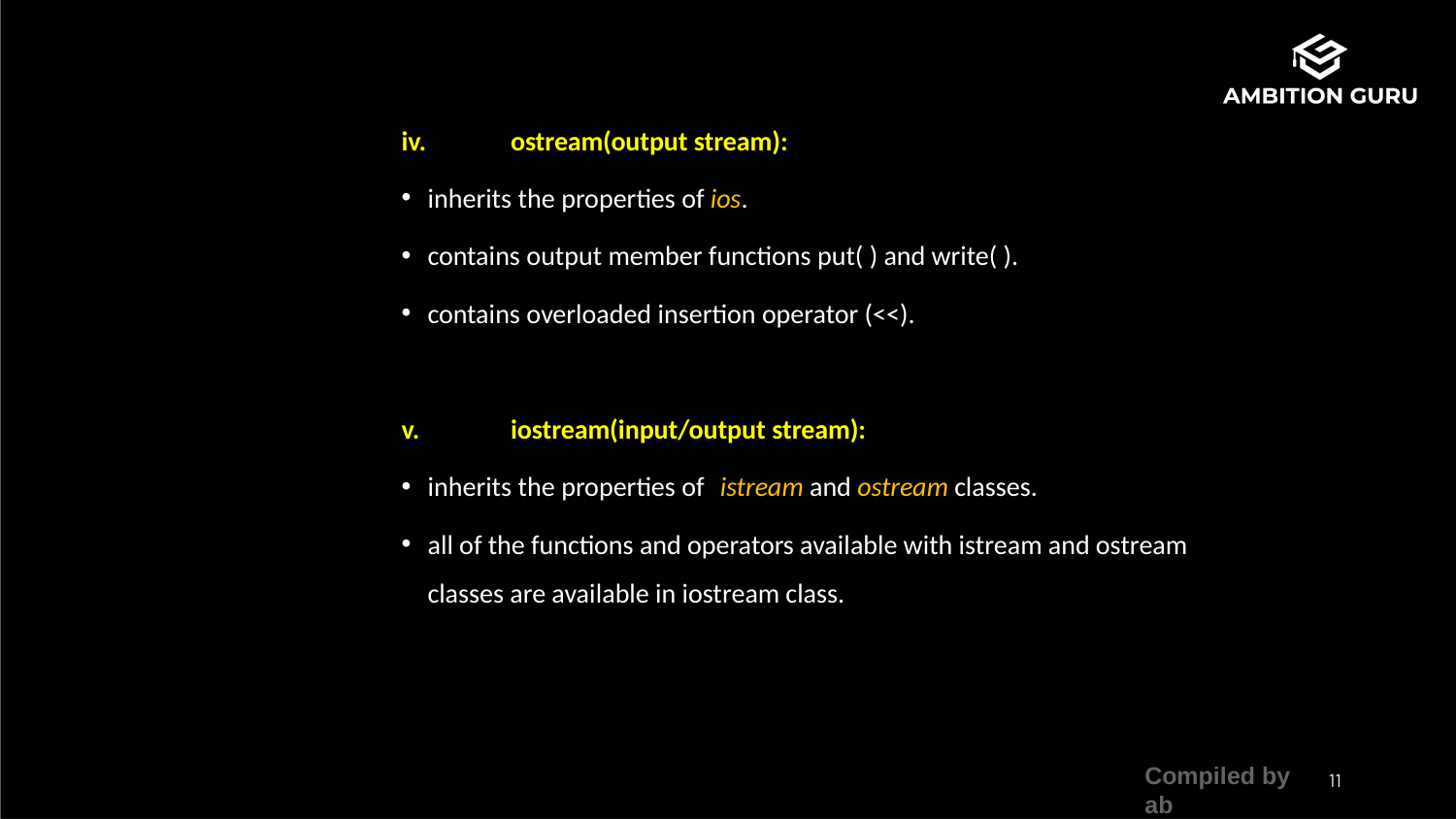

iv.	ostream(output stream):
inherits the properties of ios.
contains output member functions put( ) and write( ).
contains overloaded insertion operator (<<).

v.	iostream(input/output stream):
inherits the properties of istream and ostream classes.
all of the functions and operators available with istream and ostream classes are available in iostream class.
11